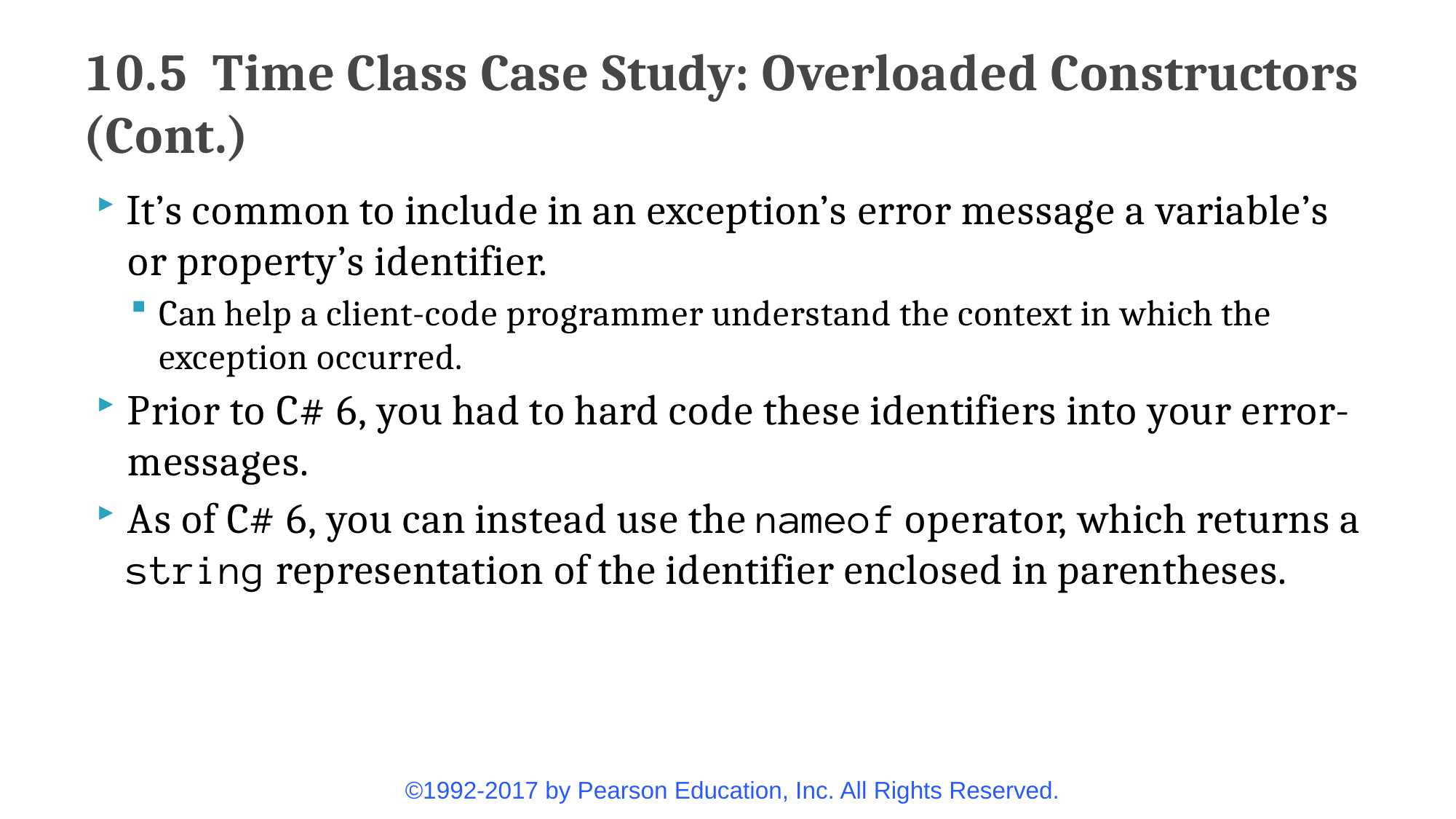

# 10.5  Time Class Case Study: Overloaded Constructors (Cont.)
It’s common to include in an exception’s error message a variable’s or property’s identifier.
Can help a client-code programmer understand the context in which the exception occurred.
Prior to C# 6, you had to hard code these identifiers into your error-messages.
As of C# 6, you can instead use the nameof operator, which returns a string representation of the identifier enclosed in parentheses.

©1992-2017 by Pearson Education, Inc. All Rights Reserved.